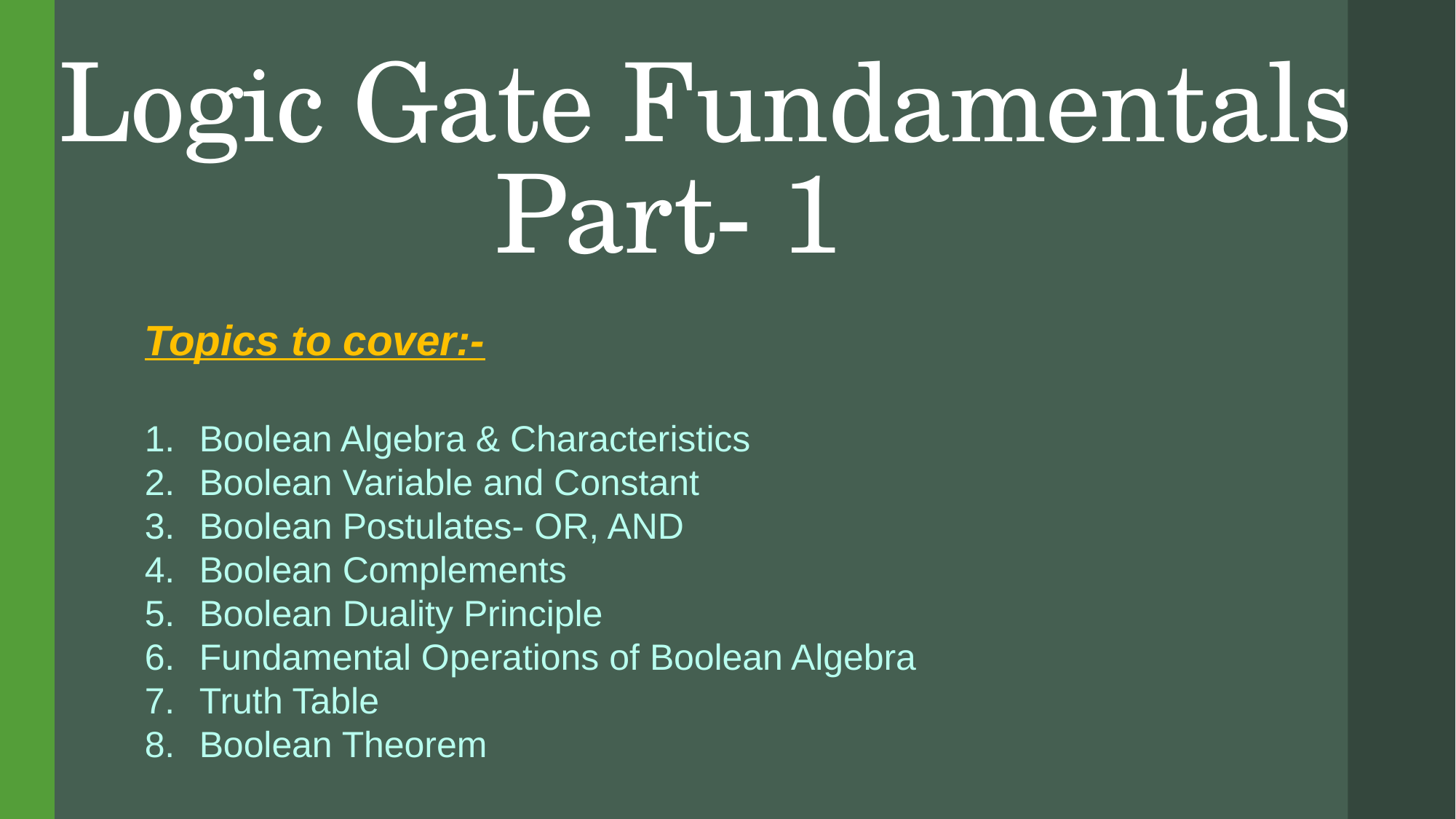

# Logic Gate Fundamentals Part- 1
Topics to cover:-

Boolean Algebra & Characteristics
Boolean Variable and Constant
Boolean Postulates- OR, AND
Boolean Complements
Boolean Duality Principle
Fundamental Operations of Boolean Algebra
Truth Table
Boolean Theorem